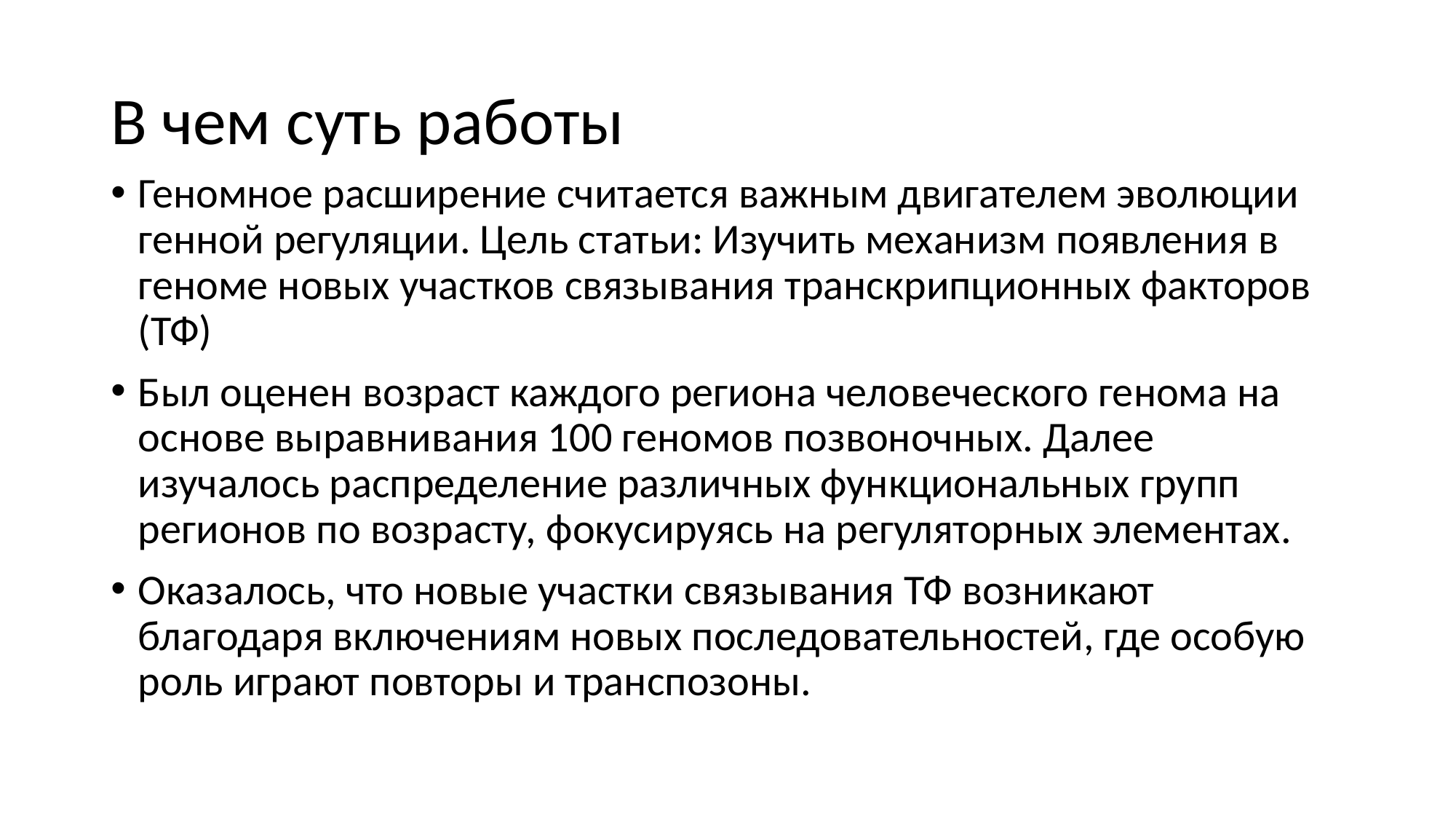

# В чем суть работы
Геномное расширение считается важным двигателем эволюции генной регуляции. Цель статьи: Изучить механизм появления в геноме новых участков связывания транскрипционных факторов (ТФ)
Был оценен возраст каждого региона человеческого генома на основе выравнивания 100 геномов позвоночных. Далее изучалось распределение различных функциональных групп регионов по возрасту, фокусируясь на регуляторных элементах.
Оказалось, что новые участки связывания ТФ возникают благодаря включениям новых последовательностей, где особую роль играют повторы и транспозоны.